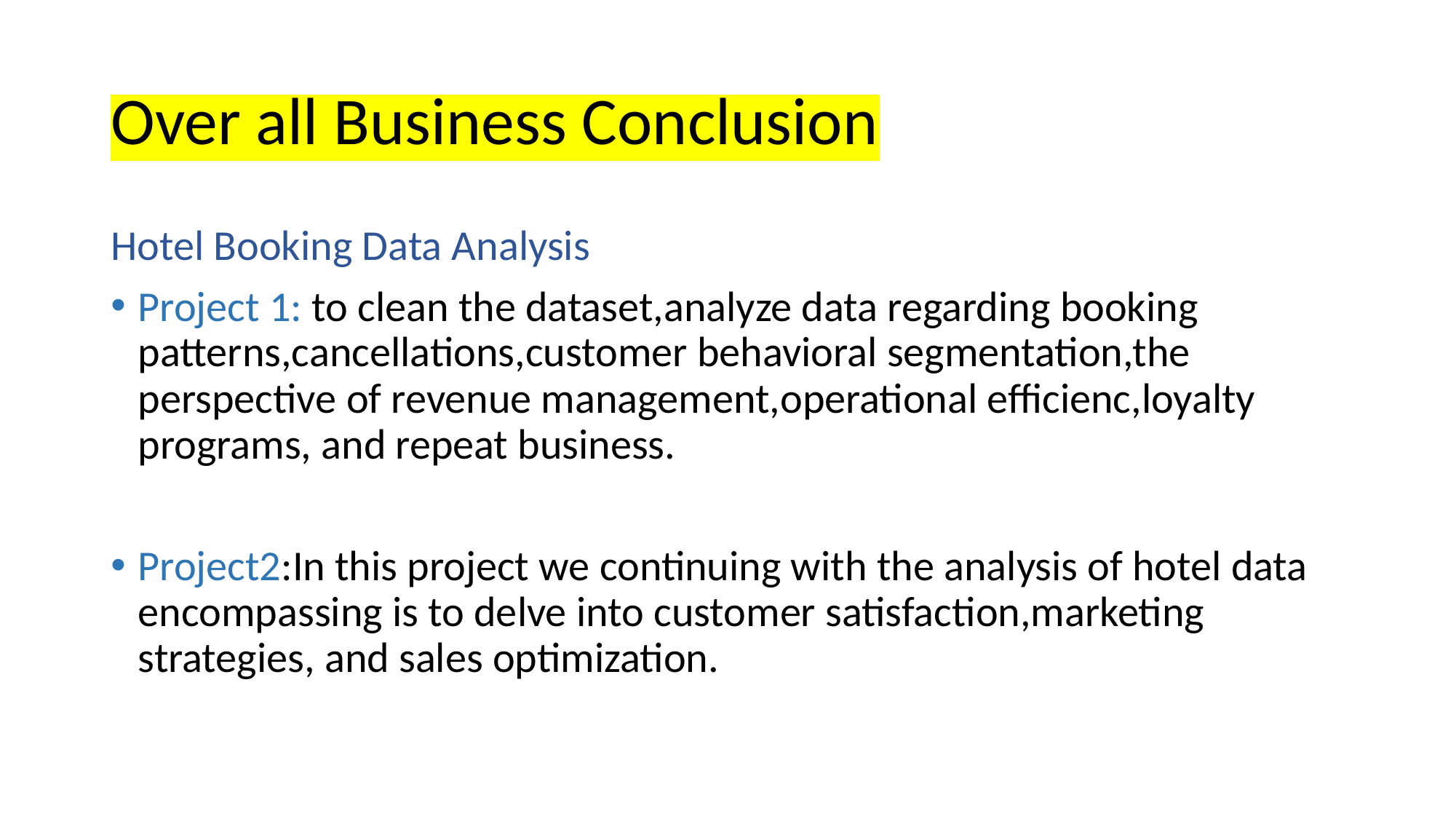

# Over all Business Conclusion
Hotel Booking Data Analysis
Project 1: to clean the dataset,analyze data regarding booking patterns,cancellations,customer behavioral segmentation,the perspective of revenue management,operational efficienc,loyalty programs, and repeat business.

Project2:In this project we continuing with the analysis of hotel data encompassing is to delve into customer satisfaction,marketing strategies, and sales optimization.